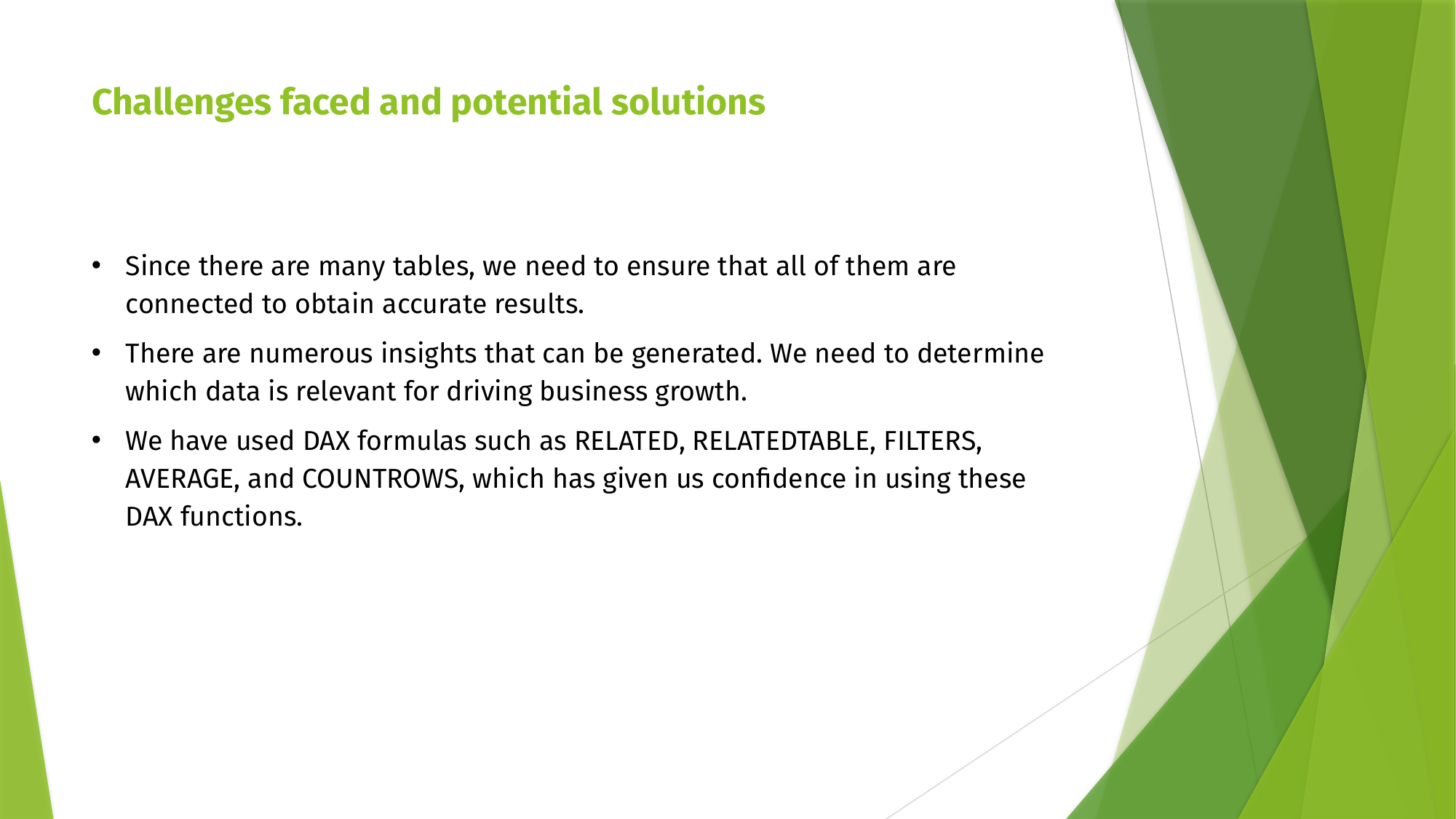

# Challenges faced and potential solutions

Since there are many tables, we need to ensure that all of them are connected to obtain accurate results.
There are numerous insights that can be generated. We need to determine which data is relevant for driving business growth.
We have used DAX formulas such as RELATED, RELATEDTABLE, FILTERS, AVERAGE, and COUNTROWS, which has given us confidence in using these DAX functions.